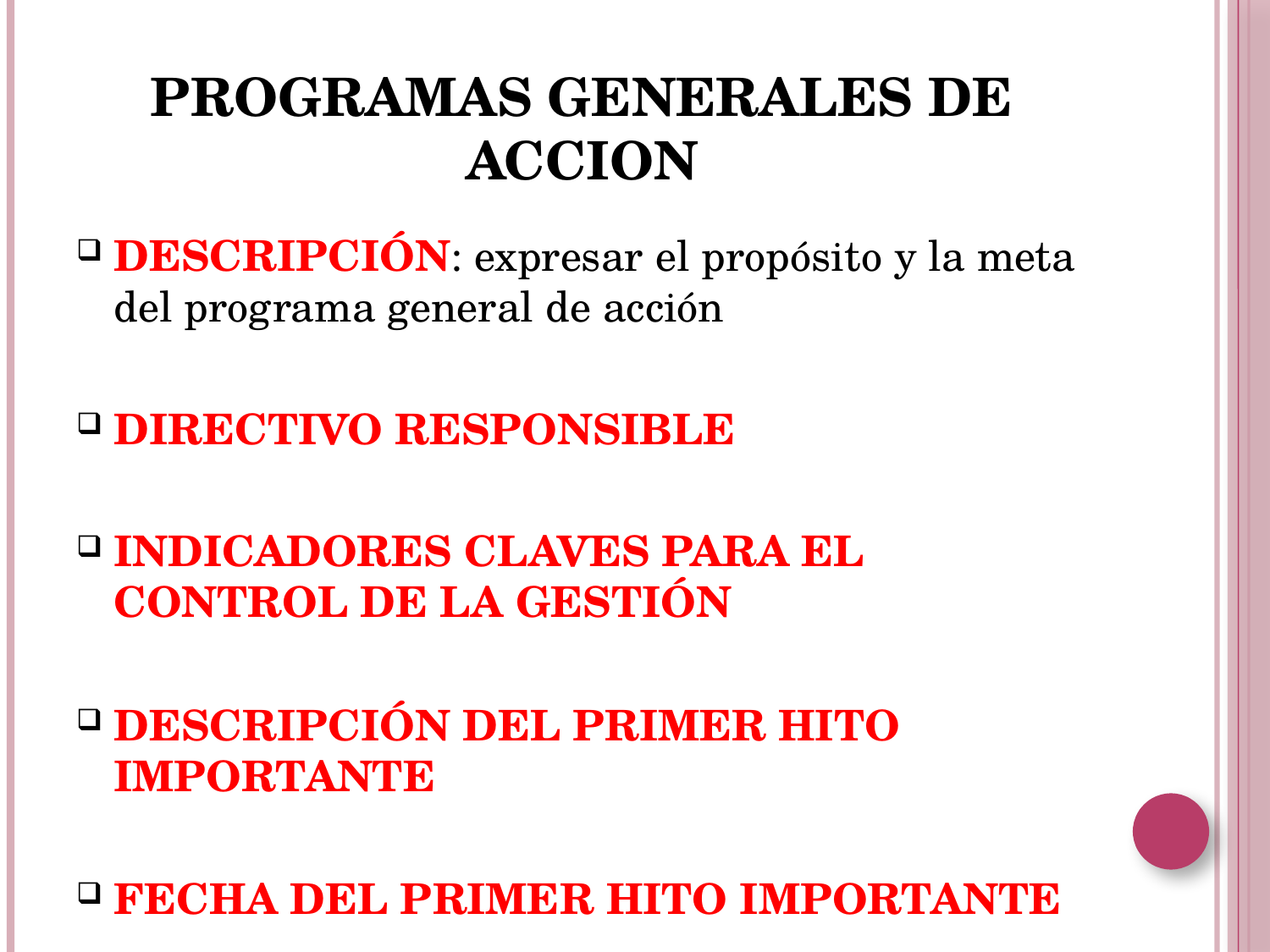

# PROGRAMAS GENERALES DE ACCION
DESCRIPCIÓN: expresar el propósito y la meta del programa general de acción

DIRECTIVO RESPONSIBLE

INDICADORES CLAVES PARA EL CONTROL DE LA GESTIÓN

DESCRIPCIÓN DEL PRIMER HITO IMPORTANTE

FECHA DEL PRIMER HITO IMPORTANTE